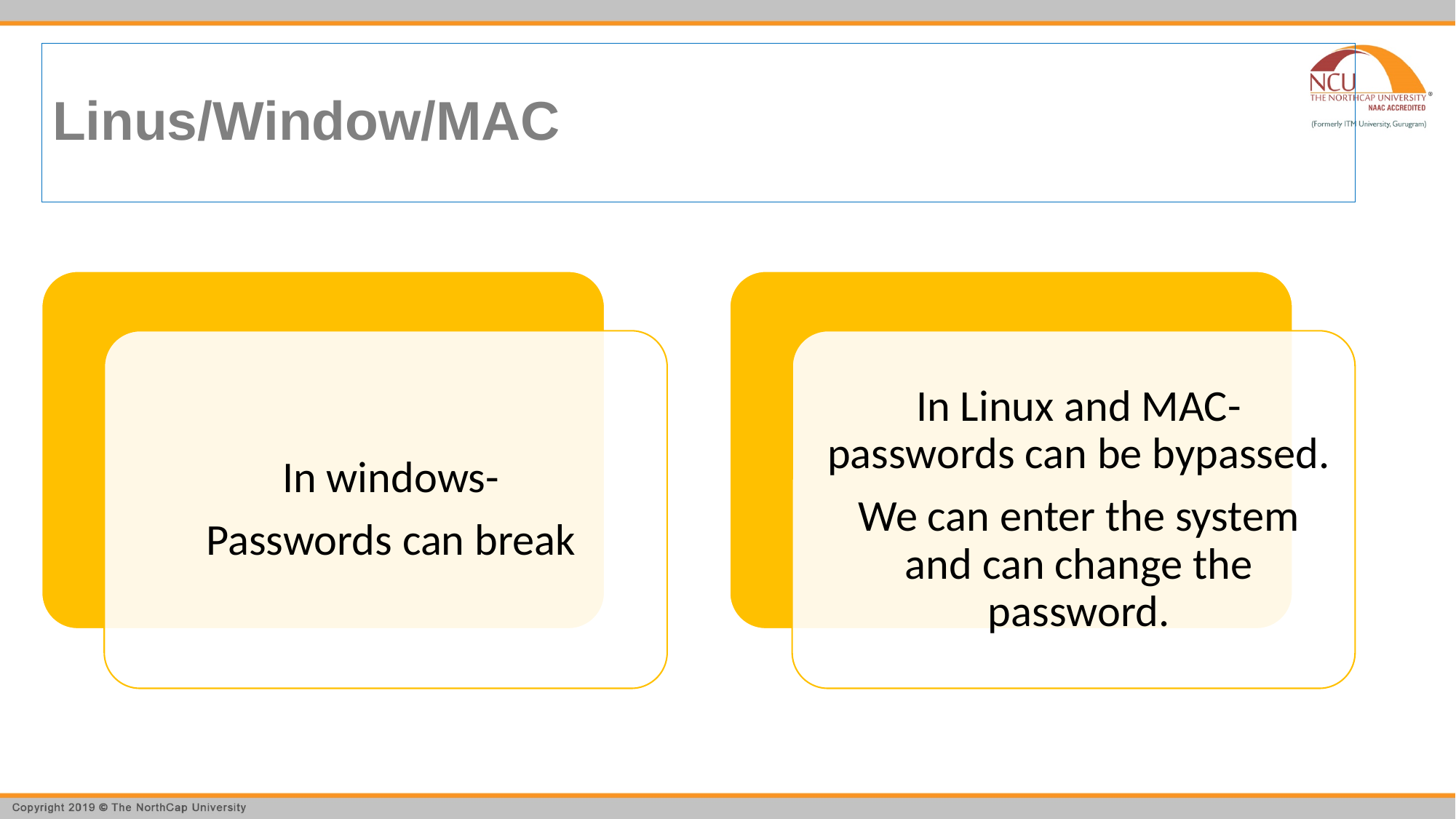

# Linus/Window/MAC
In windows-
Passwords can break
In Linux and MAC- passwords can be bypassed.
We can enter the system and can change the password.